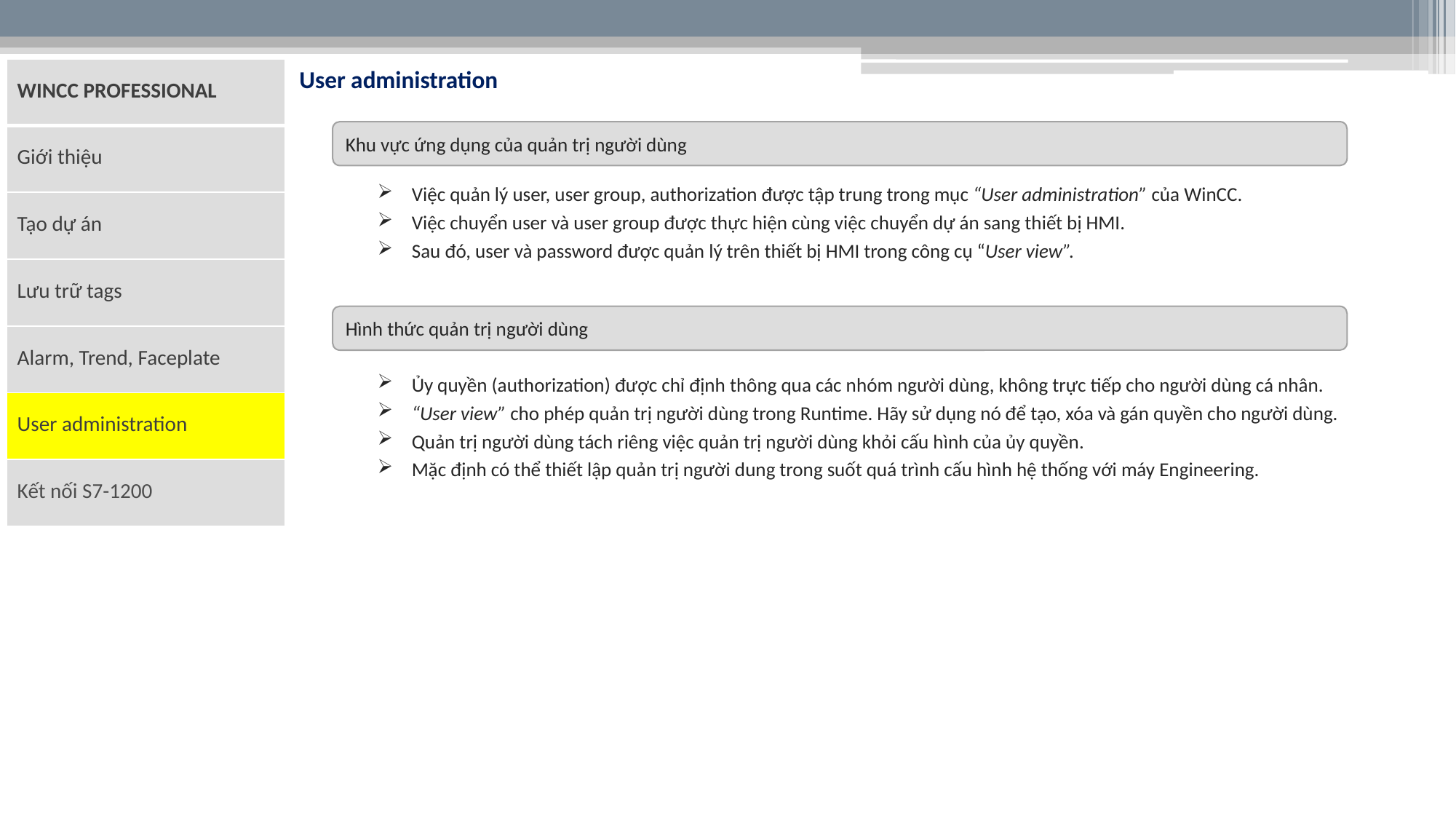

User administration
| WINCC PROFESSIONAL |
| --- |
| Giới thiệu |
| Tạo dự án |
| Lưu trữ tags |
| Alarm, Trend, Faceplate |
| User administration |
| Kết nối S7-1200 |
Khu vực ứng dụng của quản trị người dùng
Việc quản lý user, user group, authorization được tập trung trong mục “User administration” của WinCC.
Việc chuyển user và user group được thực hiện cùng việc chuyển dự án sang thiết bị HMI.
Sau đó, user và password được quản lý trên thiết bị HMI trong công cụ “User view”.
Hình thức quản trị người dùng
Ủy quyền (authorization) được chỉ định thông qua các nhóm người dùng, không trực tiếp cho người dùng cá nhân.
“User view” cho phép quản trị người dùng trong Runtime. Hãy sử dụng nó để tạo, xóa và gán quyền cho người dùng.
Quản trị người dùng tách riêng việc quản trị người dùng khỏi cấu hình của ủy quyền.
Mặc định có thể thiết lập quản trị người dung trong suốt quá trình cấu hình hệ thống với máy Engineering.